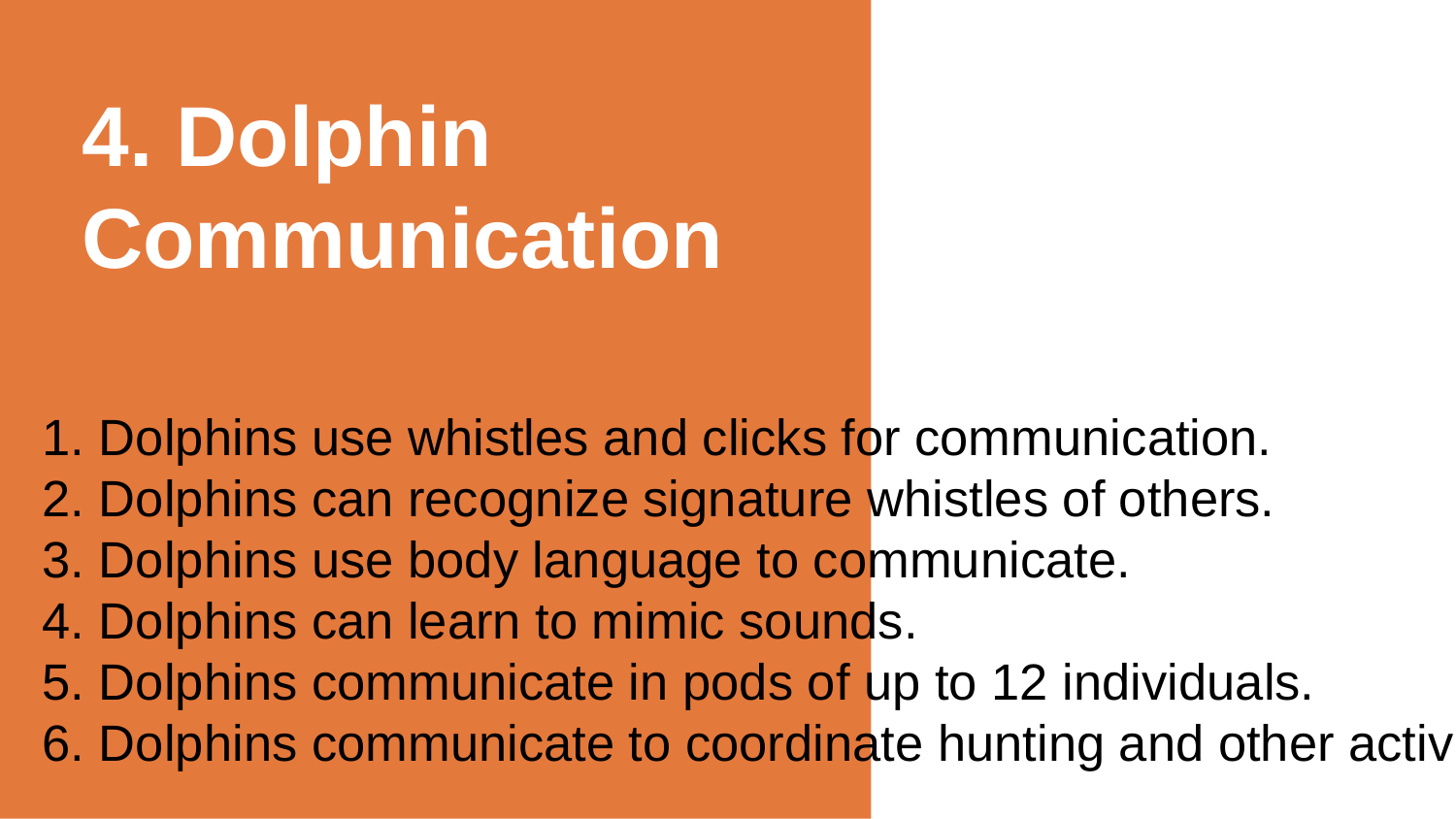

# 4. Dolphin Communication

1. Dolphins use whistles and clicks for communication.
2. Dolphins can recognize signature whistles of others.
3. Dolphins use body language to communicate.
4. Dolphins can learn to mimic sounds.
5. Dolphins communicate in pods of up to 12 individuals.
6. Dolphins communicate to coordinate hunting and other activities.